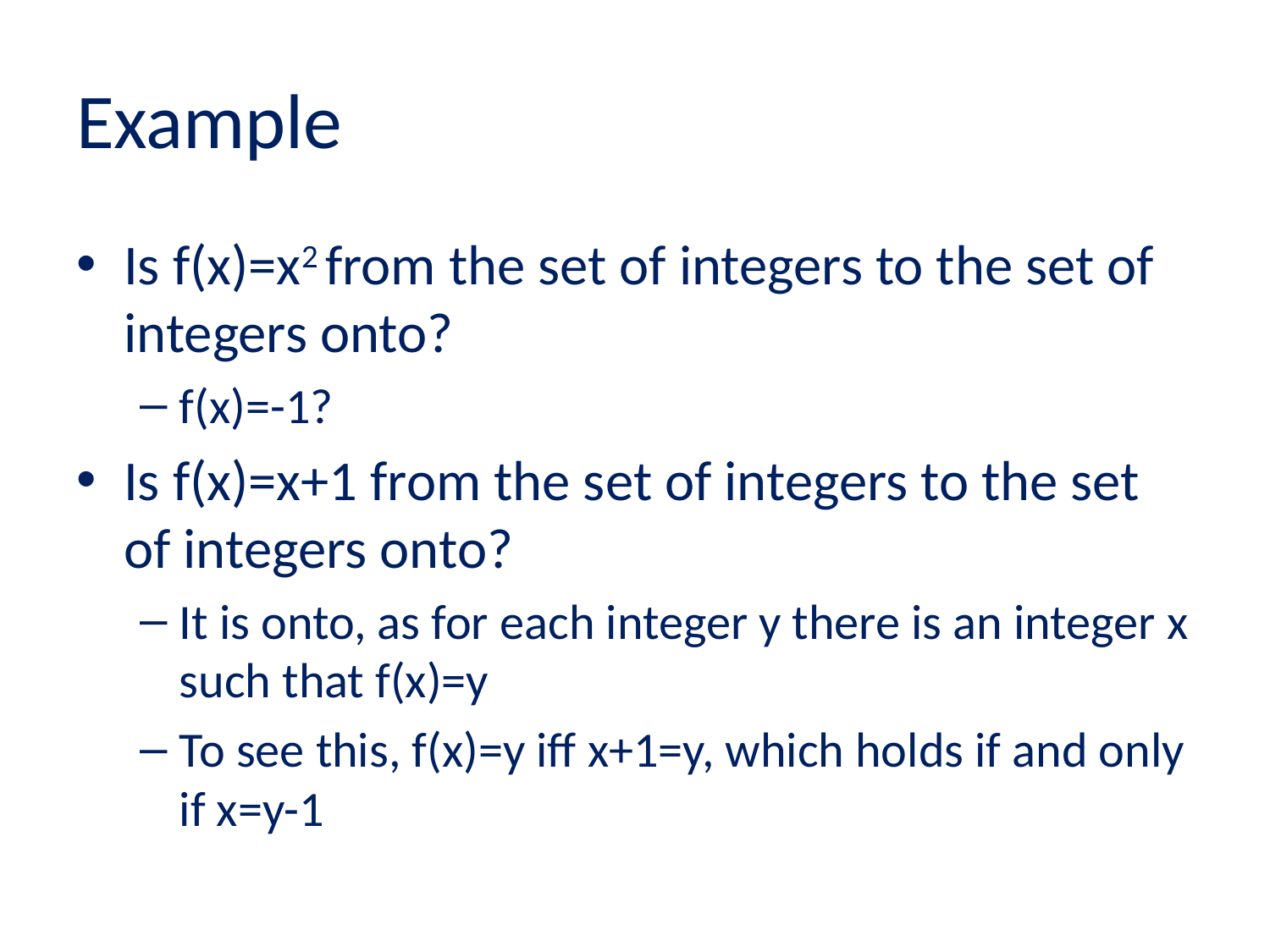

# Example
Is f(x)=x2 from the set of integers to the set of integers onto?
f(x)=-1?
Is f(x)=x+1 from the set of integers to the set of integers onto?
It is onto, as for each integer y there is an integer x such that f(x)=y
To see this, f(x)=y iff x+1=y, which holds if and only if x=y-1
20